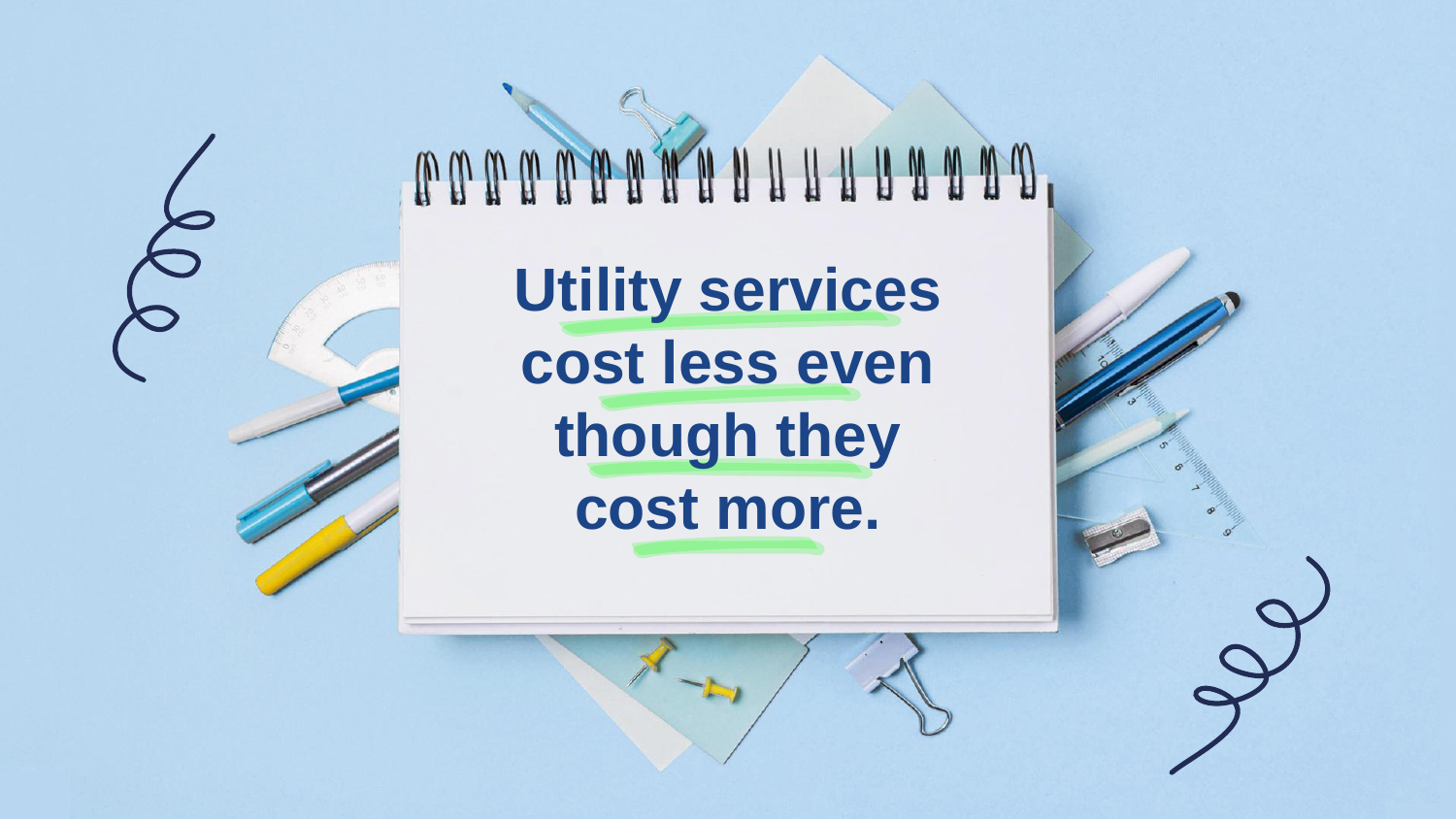

# Utility services cost less even though they cost more.